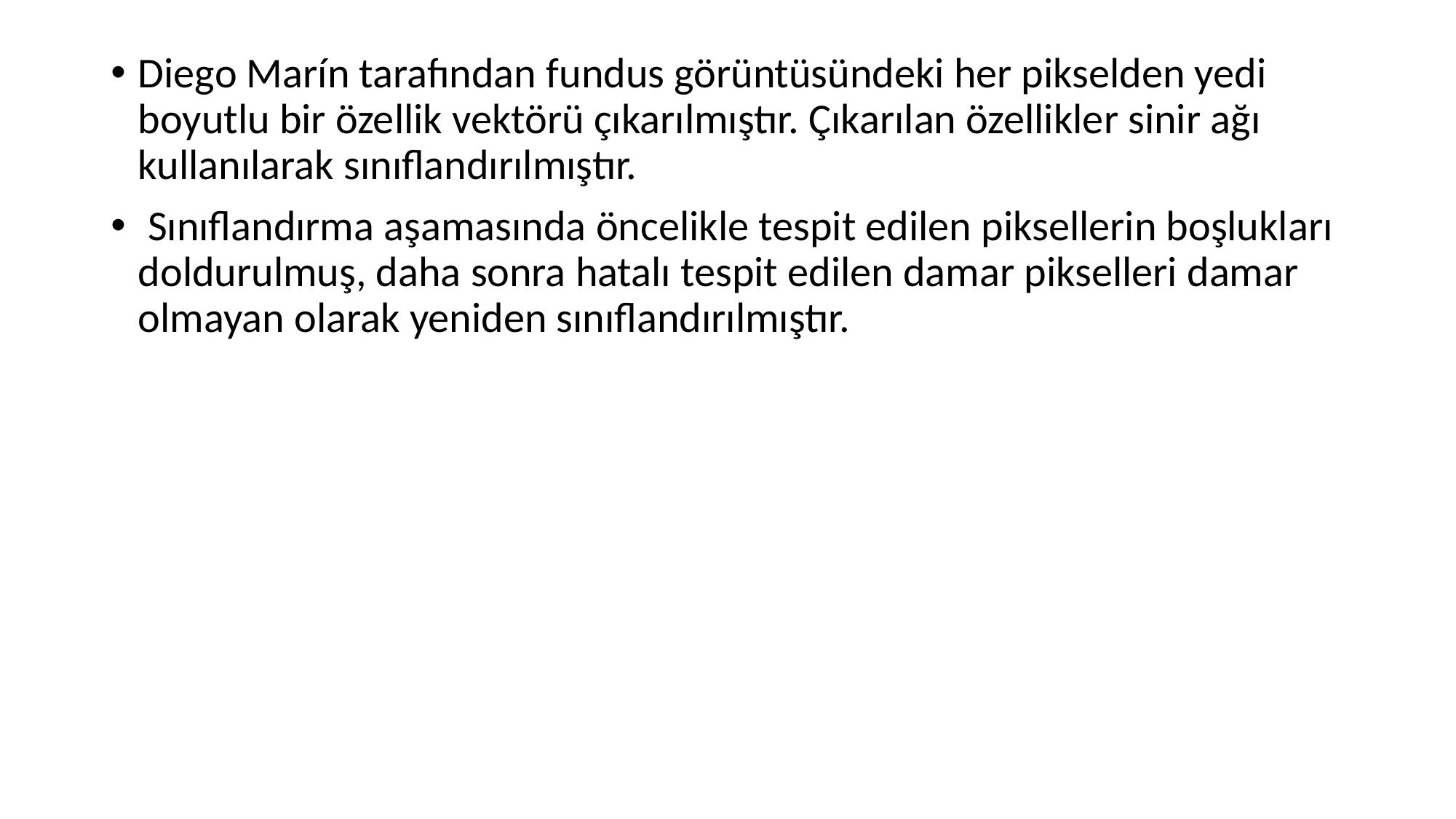

Diego Marín tarafından fundus görüntüsündeki her pikselden yedi boyutlu bir özellik vektörü çıkarılmıştır. Çıkarılan özellikler sinir ağı kullanılarak sınıflandırılmıştır.
 Sınıflandırma aşamasında öncelikle tespit edilen piksellerin boşlukları doldurulmuş, daha sonra hatalı tespit edilen damar pikselleri damar olmayan olarak yeniden sınıflandırılmıştır.